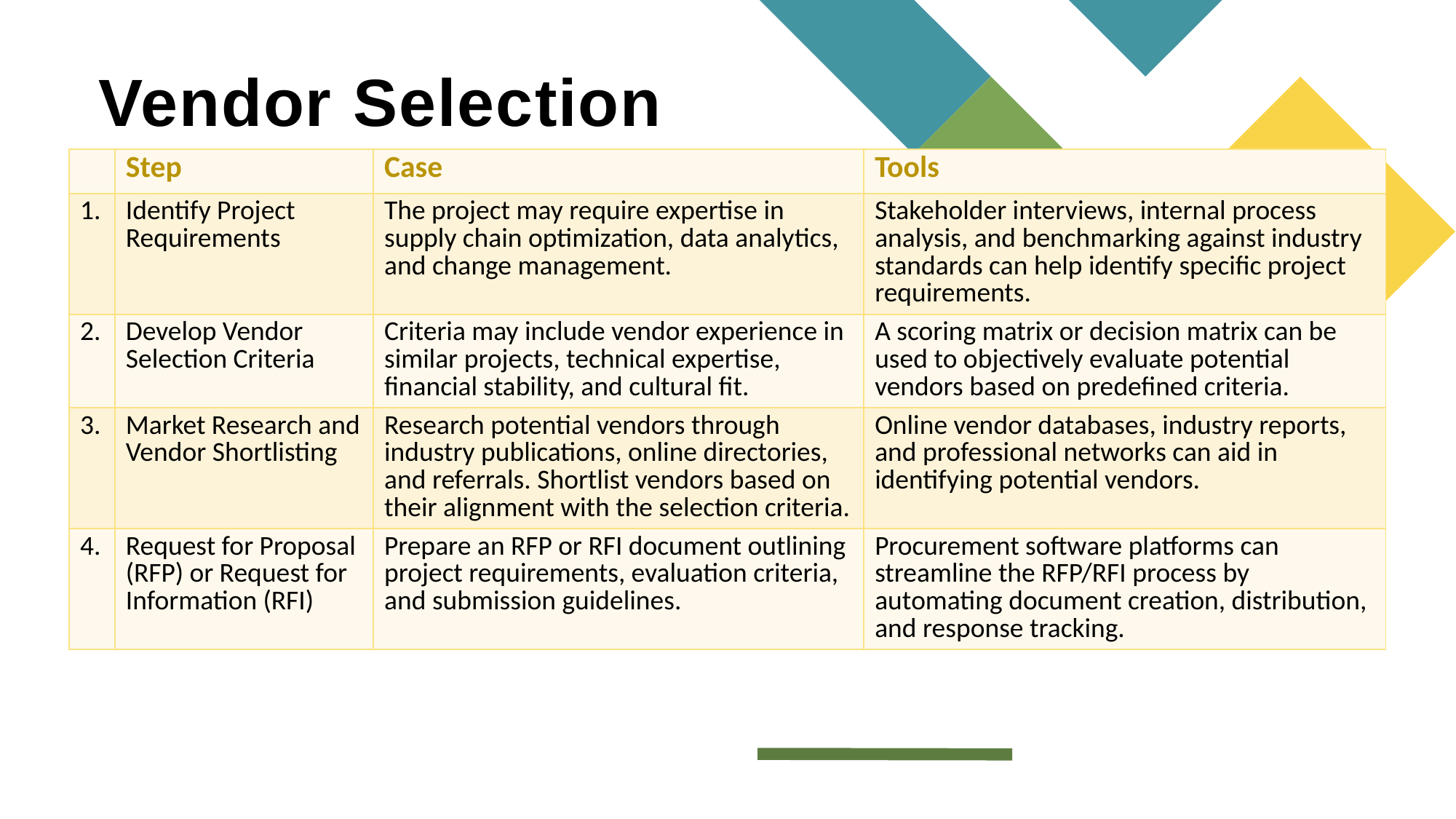

# Vendor Selection
|  | Step | Case | Tools |
| --- | --- | --- | --- |
| 1. | Identify Project Requirements | The project may require expertise in supply chain optimization, data analytics, and change management. | Stakeholder interviews, internal process analysis, and benchmarking against industry standards can help identify specific project requirements. |
| 2. | Develop Vendor Selection Criteria | Criteria may include vendor experience in similar projects, technical expertise, financial stability, and cultural fit. | A scoring matrix or decision matrix can be used to objectively evaluate potential vendors based on predefined criteria. |
| 3. | Market Research and Vendor Shortlisting | Research potential vendors through industry publications, online directories, and referrals. Shortlist vendors based on their alignment with the selection criteria. | Online vendor databases, industry reports, and professional networks can aid in identifying potential vendors. |
| 4. | Request for Proposal (RFP) or Request for Information (RFI) | Prepare an RFP or RFI document outlining project requirements, evaluation criteria, and submission guidelines. | Procurement software platforms can streamline the RFP/RFI process by automating document creation, distribution, and response tracking. |